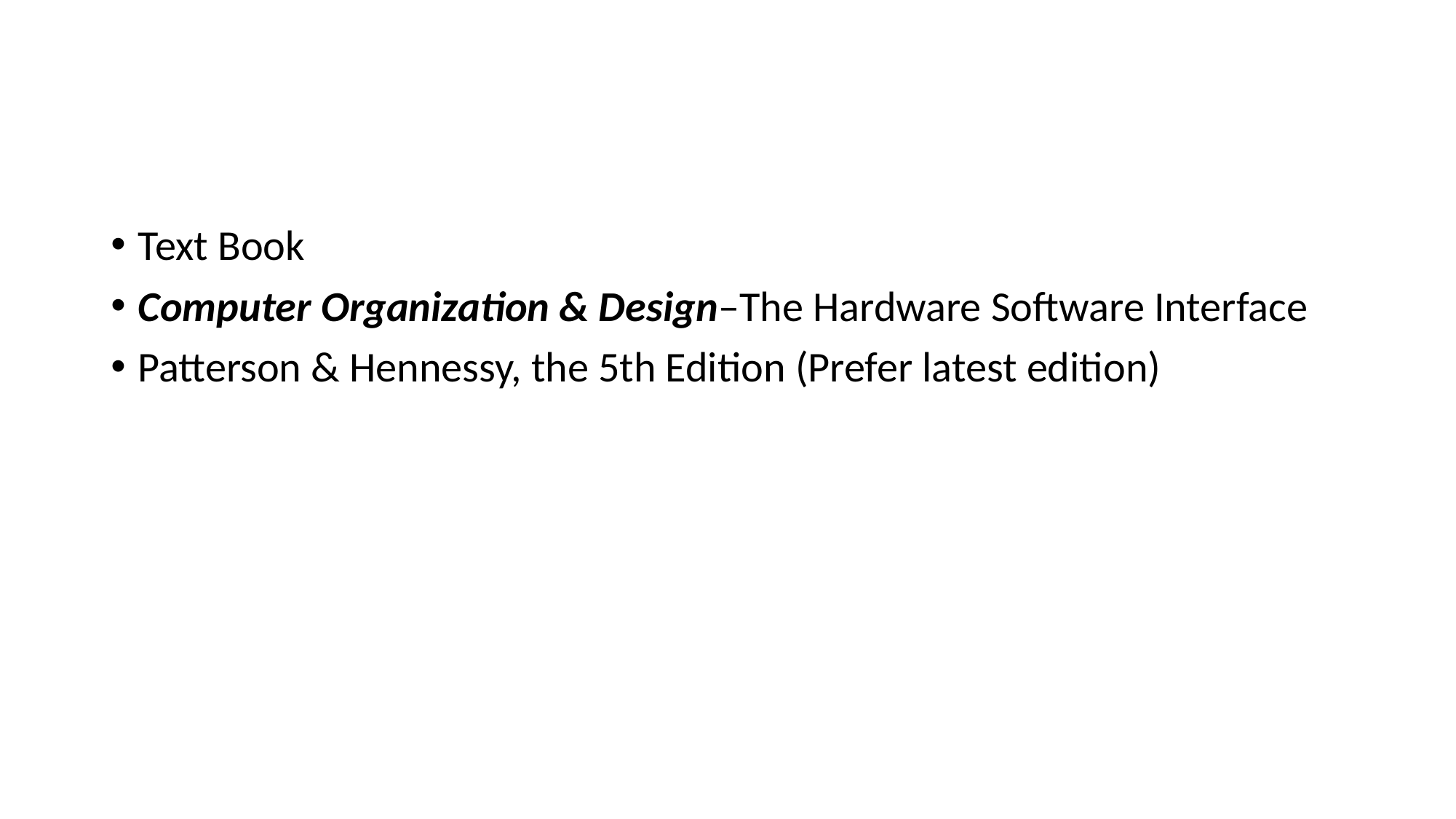

#
Text Book
Computer Organization & Design–The Hardware Software Interface
Patterson & Hennessy, the 5th Edition (Prefer latest edition)